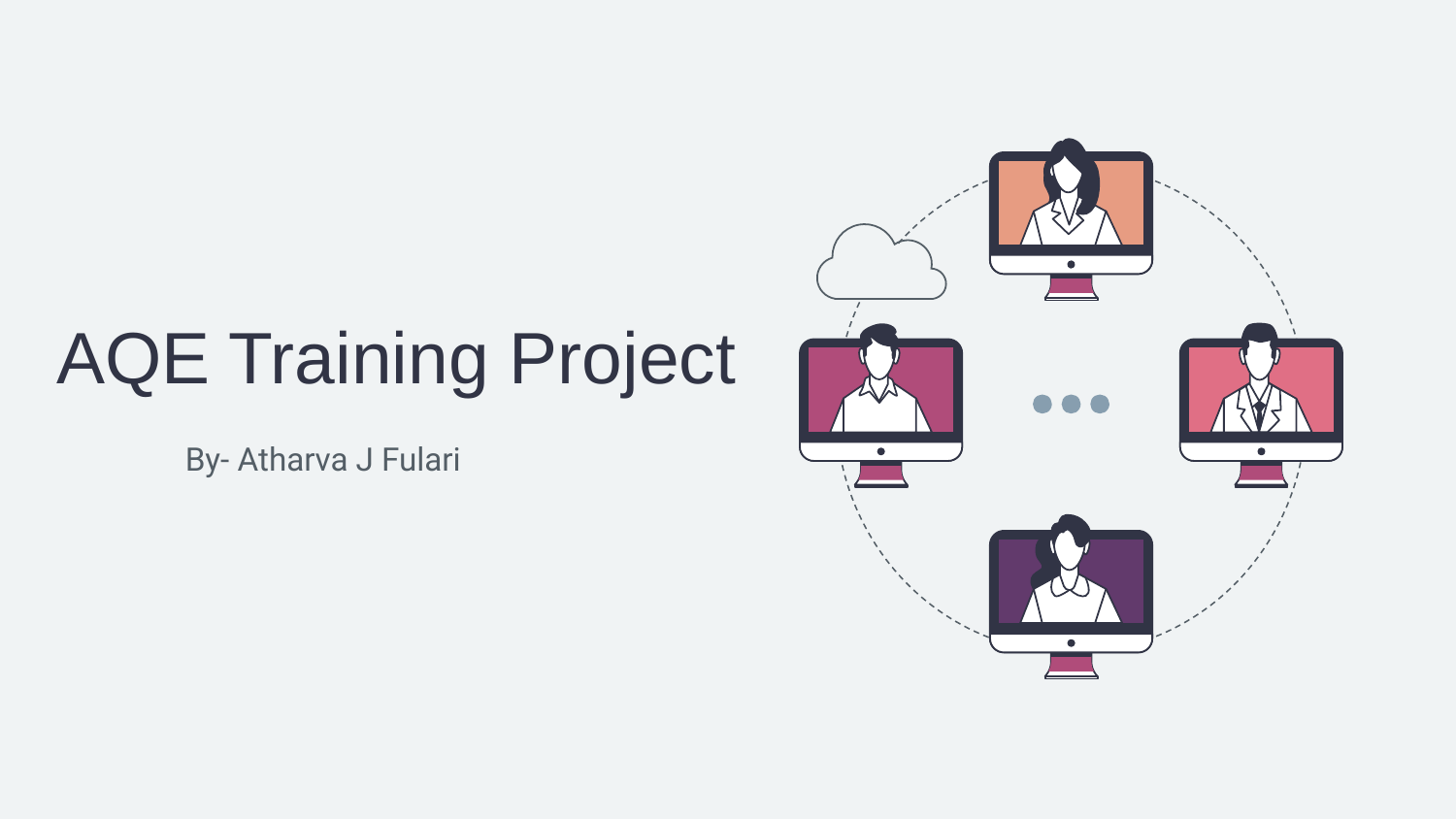

# AQE Training Project

By- Atharva J Fulari